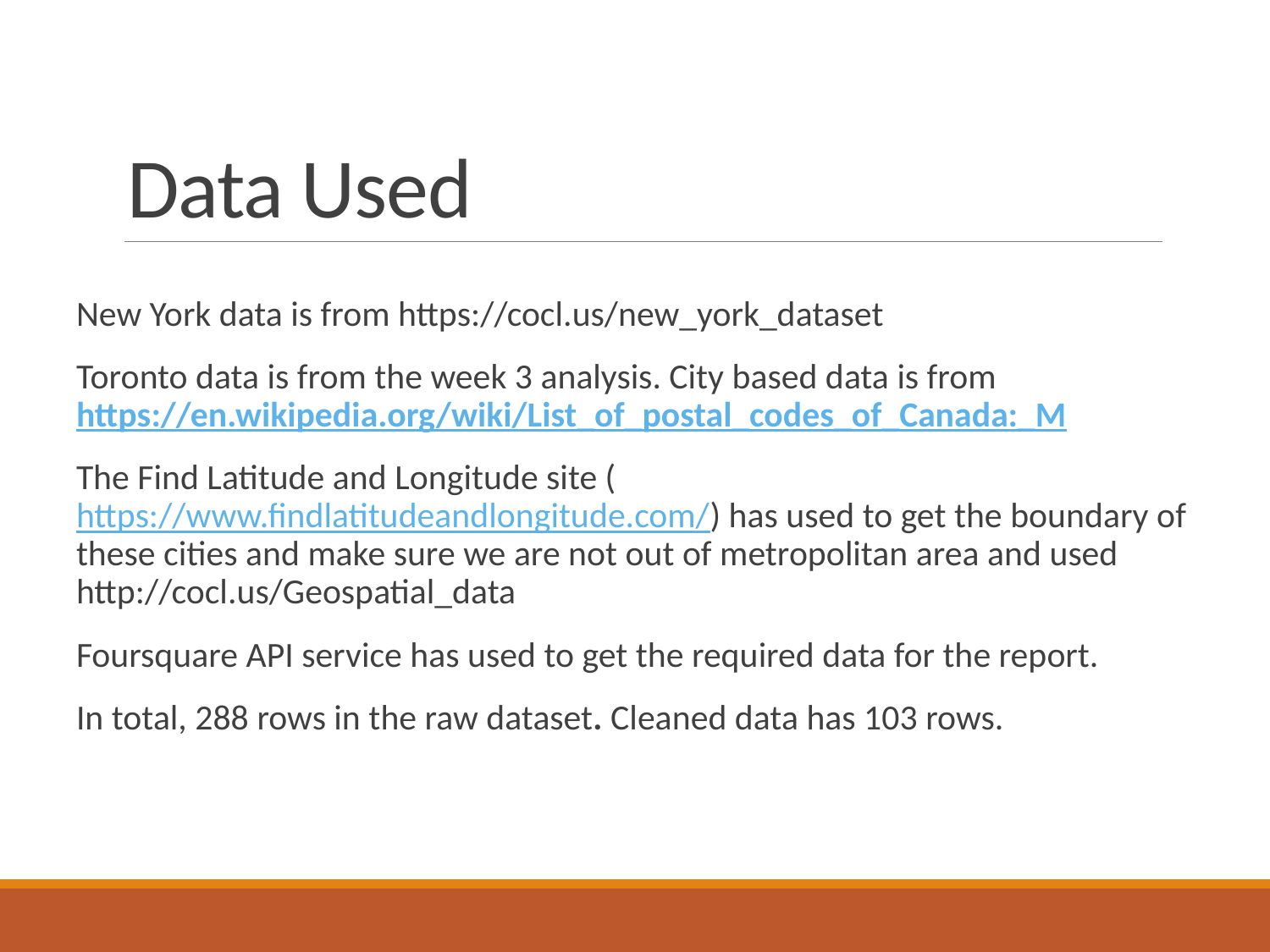

# Data Used

New York data is from https://cocl.us/new_york_dataset
Toronto data is from the week 3 analysis. City based data is from https://en.wikipedia.org/wiki/List_of_postal_codes_of_Canada:_M
The Find Latitude and Longitude site (https://www.findlatitudeandlongitude.com/) has used to get the boundary of these cities and make sure we are not out of metropolitan area and used  http://cocl.us/Geospatial_data
Foursquare API service has used to get the required data for the report.
In total, 288 rows in the raw dataset. Cleaned data has 103 rows.